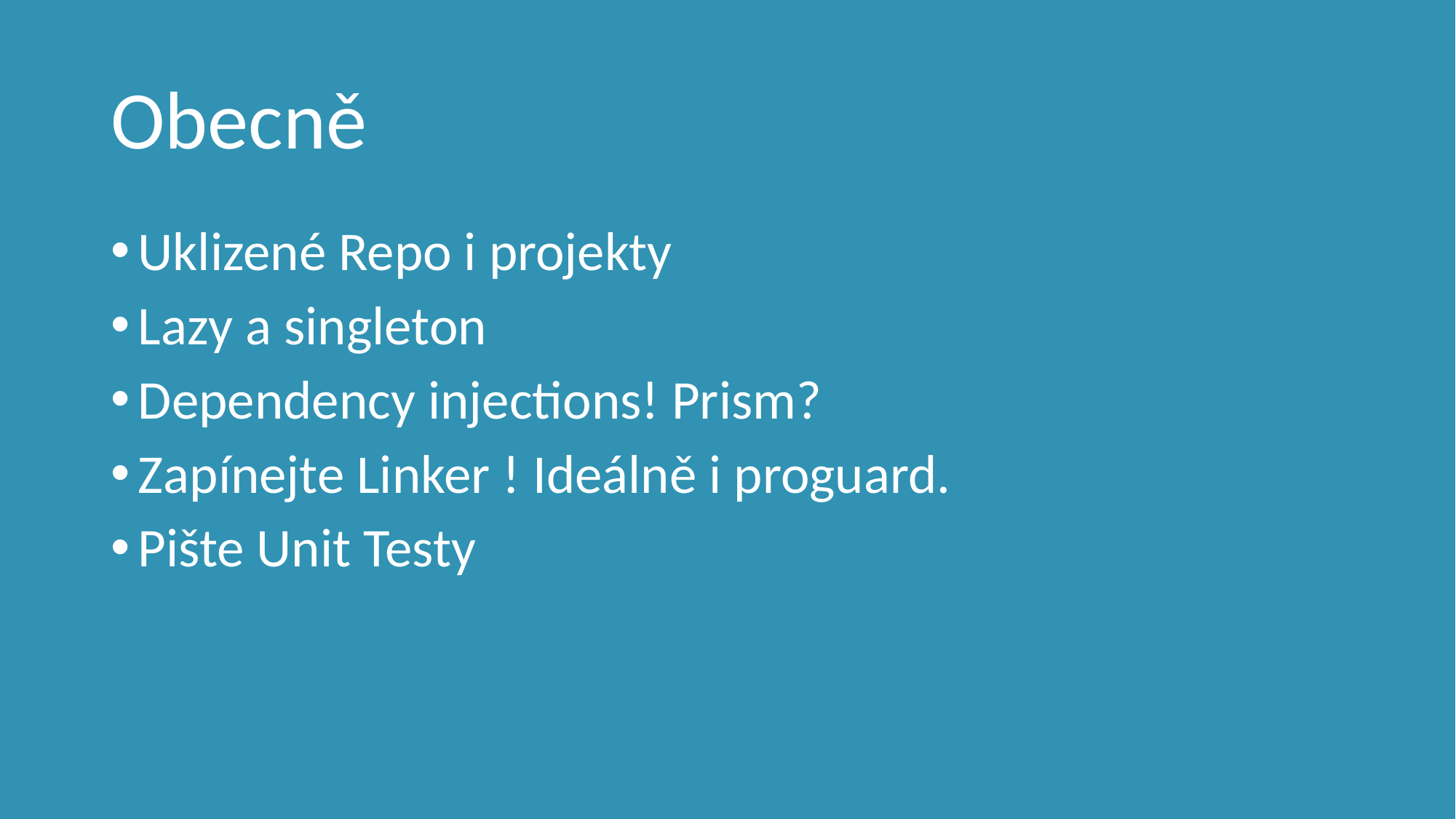

# Obecně
Uklizené Repo i projekty
Lazy a singleton
Dependency injections! Prism?
Zapínejte Linker ! Ideálně i proguard.
Pište Unit Testy